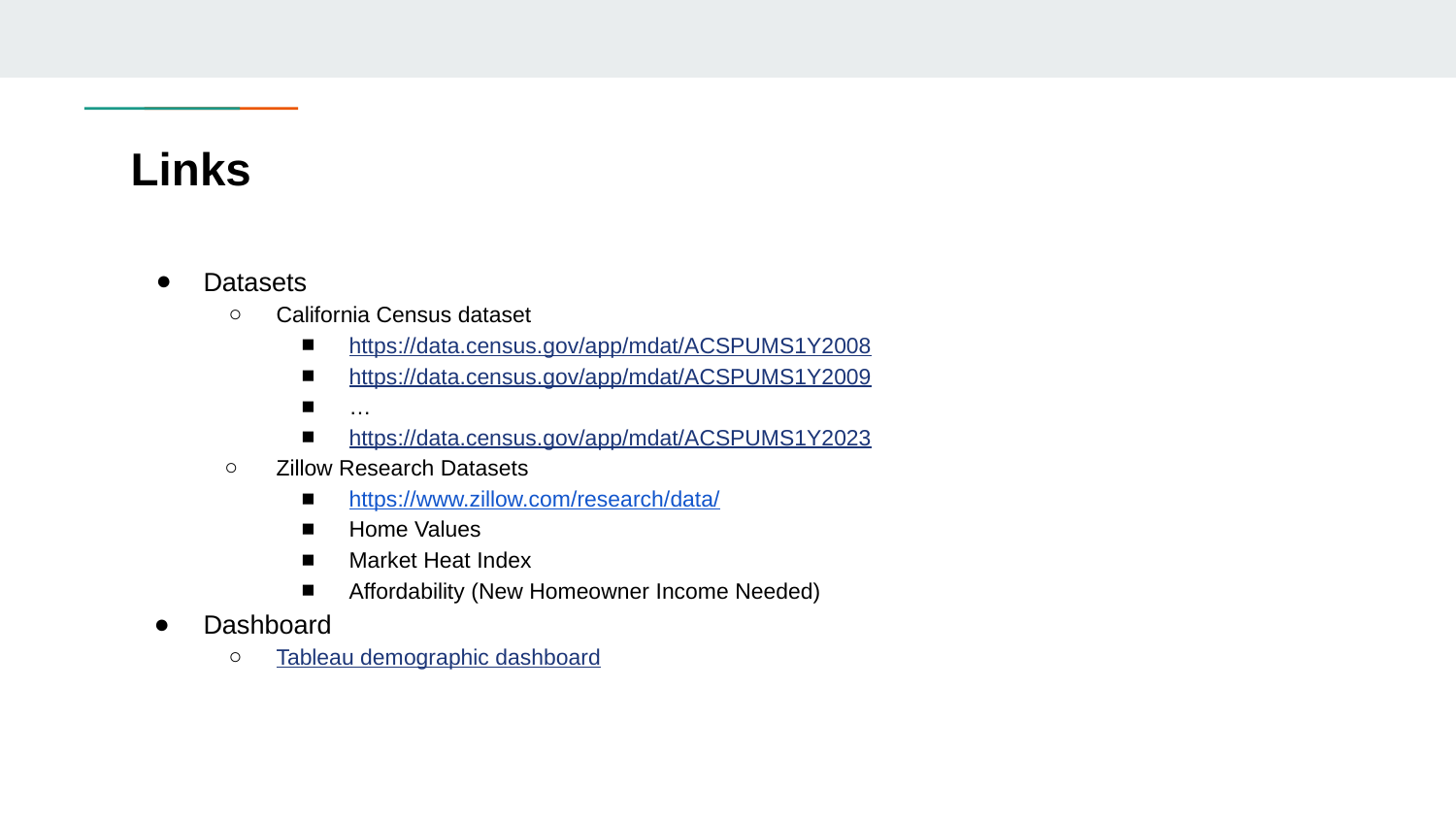

# Links
Datasets
California Census dataset
https://data.census.gov/app/mdat/ACSPUMS1Y2008
https://data.census.gov/app/mdat/ACSPUMS1Y2009
…
https://data.census.gov/app/mdat/ACSPUMS1Y2023
Zillow Research Datasets
https://www.zillow.com/research/data/
Home Values
Market Heat Index
Affordability (New Homeowner Income Needed)
Dashboard
Tableau demographic dashboard